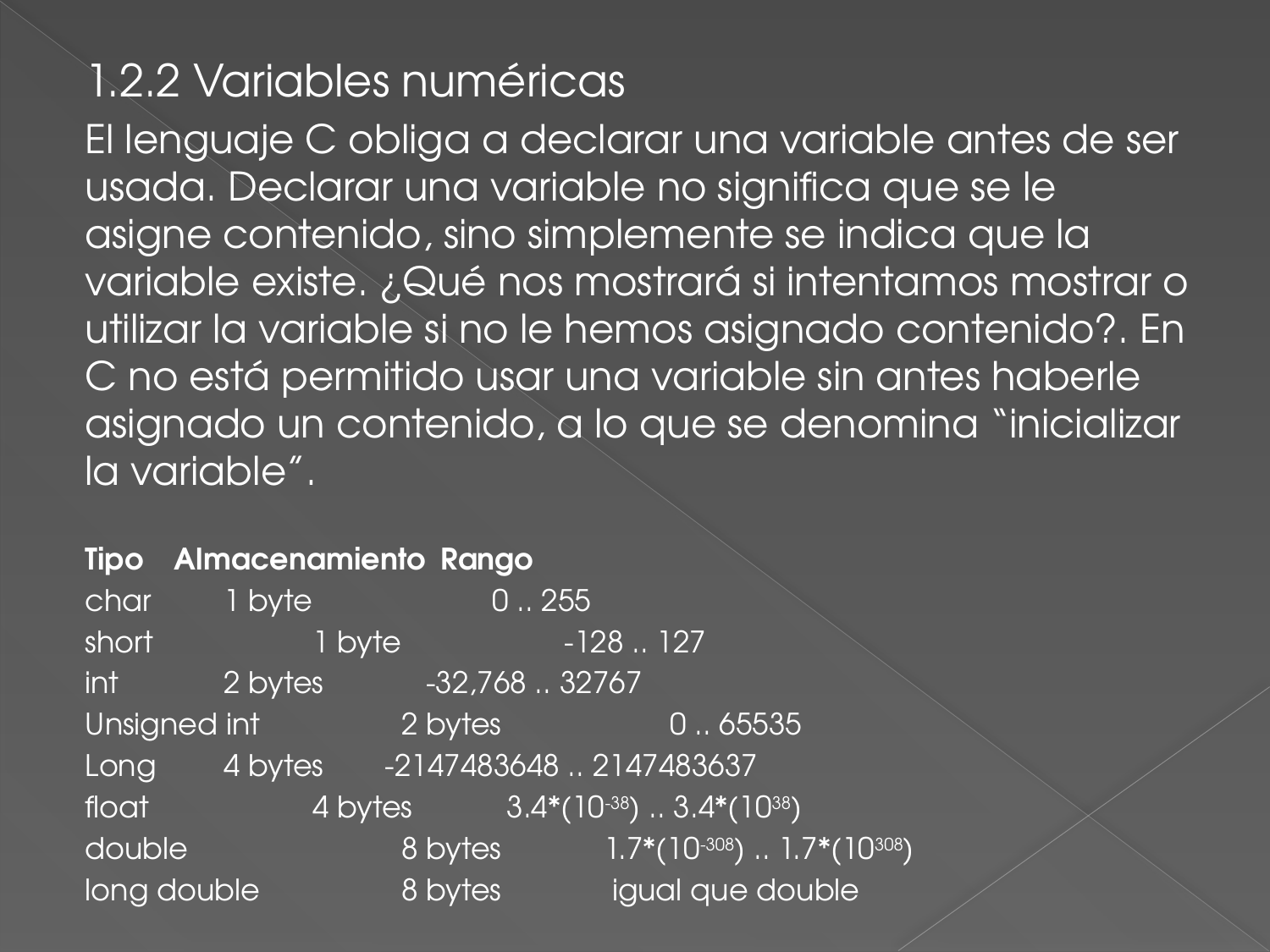

1.2.2 Variables numéricas
El lenguaje C obliga a declarar una variable antes de ser usada. Declarar una variable no significa que se le asigne contenido, sino simplemente se indica que la variable existe. ¿Qué nos mostrará si intentamos mostrar o utilizar la variable si no le hemos asignado contenido?. En C no está permitido usar una variable sin antes haberle asignado un contenido, a lo que se denomina “inicializar la variable”.

Tipo			Almacenamiento	Rango
char			      1 byte	                 0 .. 255
short	 		      1 byte	               -128 .. 127
int			      2 bytes	         -32,768 .. 32767
Unsigned int	 	      2 bytes	                 0 .. 65535
Long			      4 bytes	    -2147483648 .. 2147483637
float	 		      4 bytes	        3.4*(10-38) .. 3.4*(1038)
double	 		      8 bytes	         1.7*(10-308) .. 1.7*(10308)
long double 		      8 bytes	          igual que double